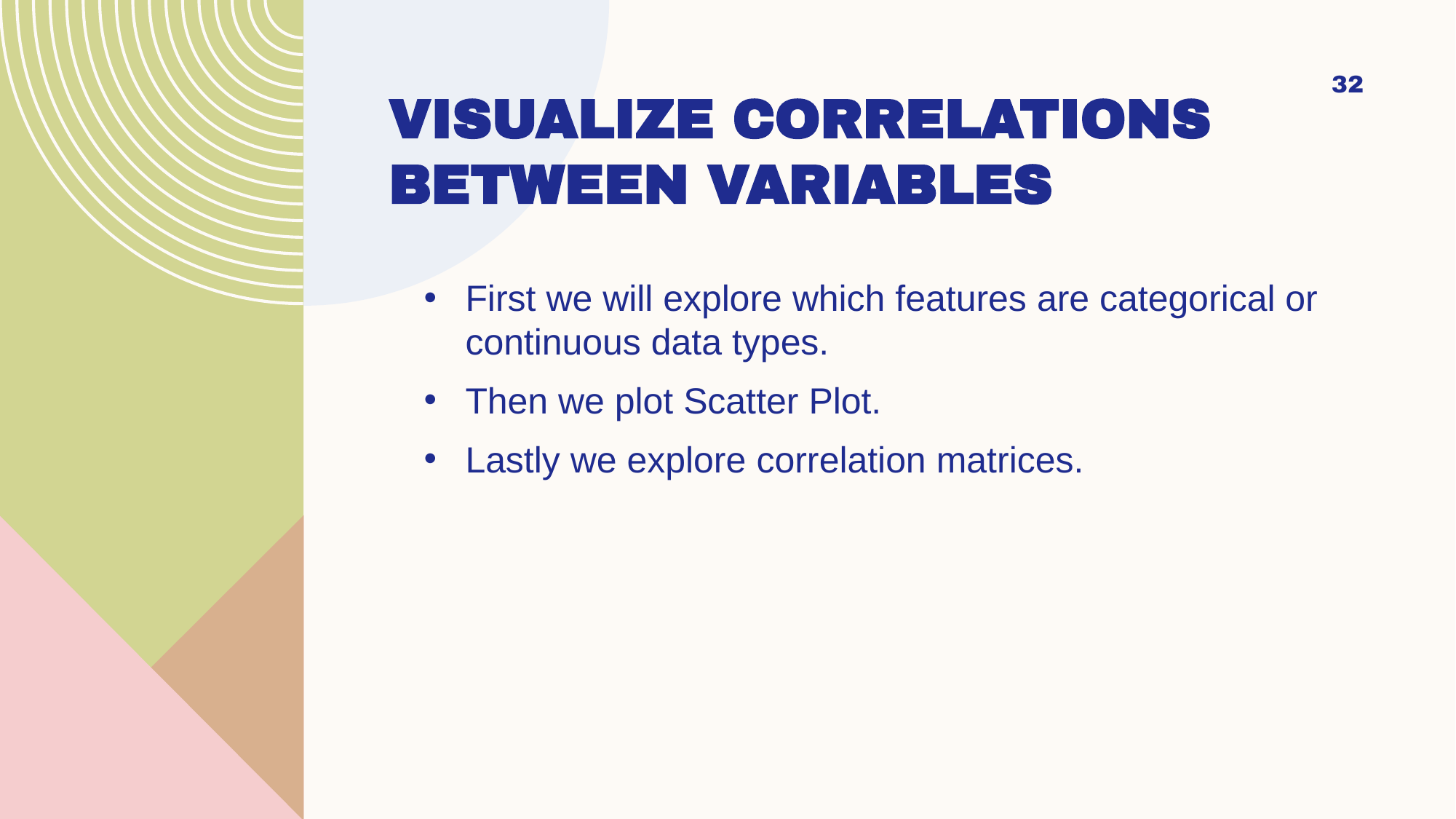

32
# Visualize Correlations Between Variables
First we will explore which features are categorical or continuous data types.
Then we plot Scatter Plot.
Lastly we explore correlation matrices.